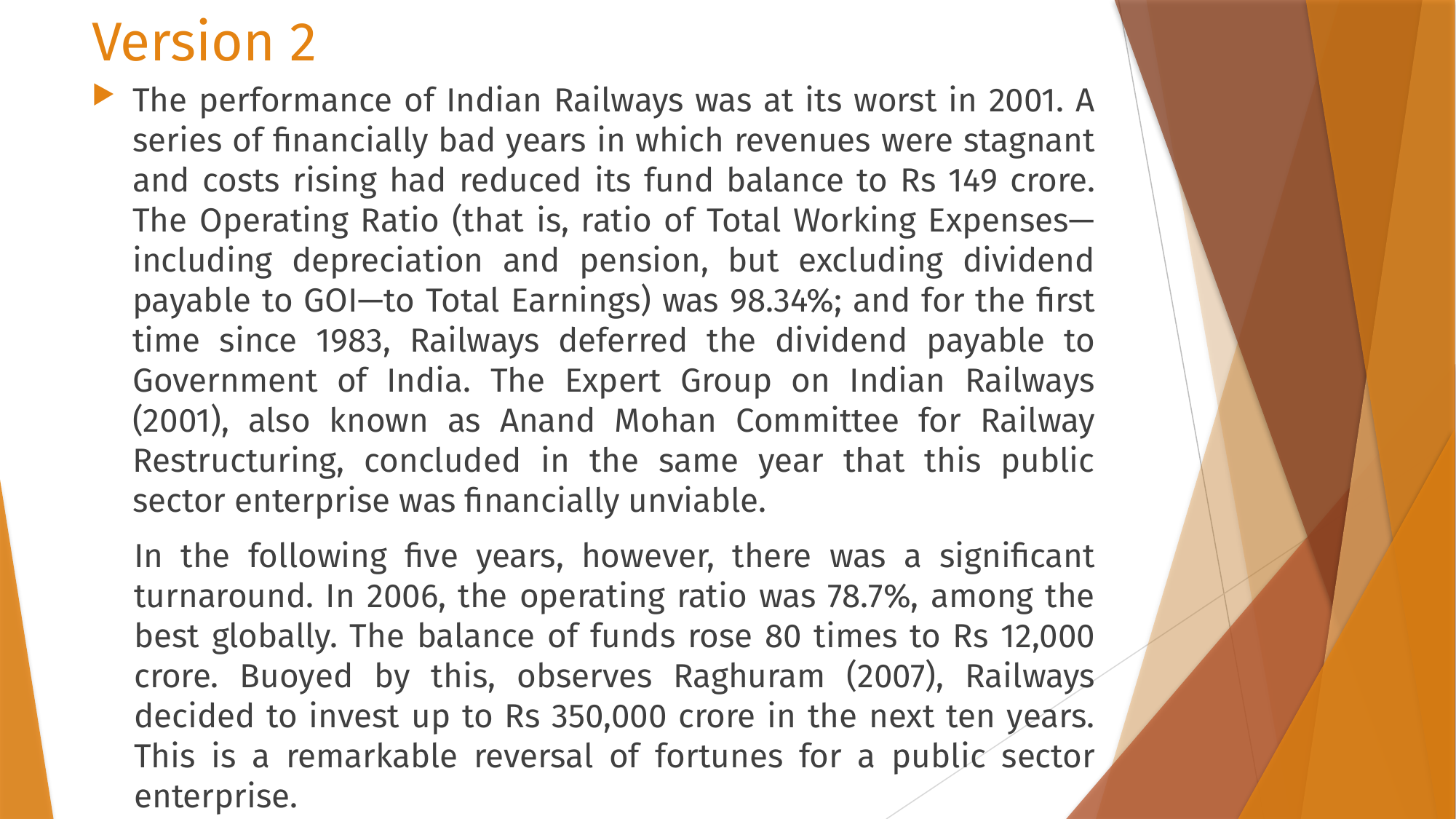

# Version 2
The performance of Indian Railways was at its worst in 2001. A series of financially bad years in which revenues were stagnant and costs rising had reduced its fund balance to Rs 149 crore. The Operating Ratio (that is, ratio of Total Working Expenses— including depreciation and pension, but excluding dividend payable to GOI—to Total Earnings) was 98.34%; and for the first time since 1983, Railways deferred the dividend payable to Government of India. The Expert Group on Indian Railways (2001), also known as Anand Mohan Committee for Railway Restructuring, concluded in the same year that this public sector enterprise was financially unviable.
In the following five years, however, there was a significant turnaround. In 2006, the operating ratio was 78.7%, among the best globally. The balance of funds rose 80 times to Rs 12,000 crore. Buoyed by this, observes Raghuram (2007), Railways decided to invest up to Rs 350,000 crore in the next ten years. This is a remarkable reversal of fortunes for a public sector enterprise.